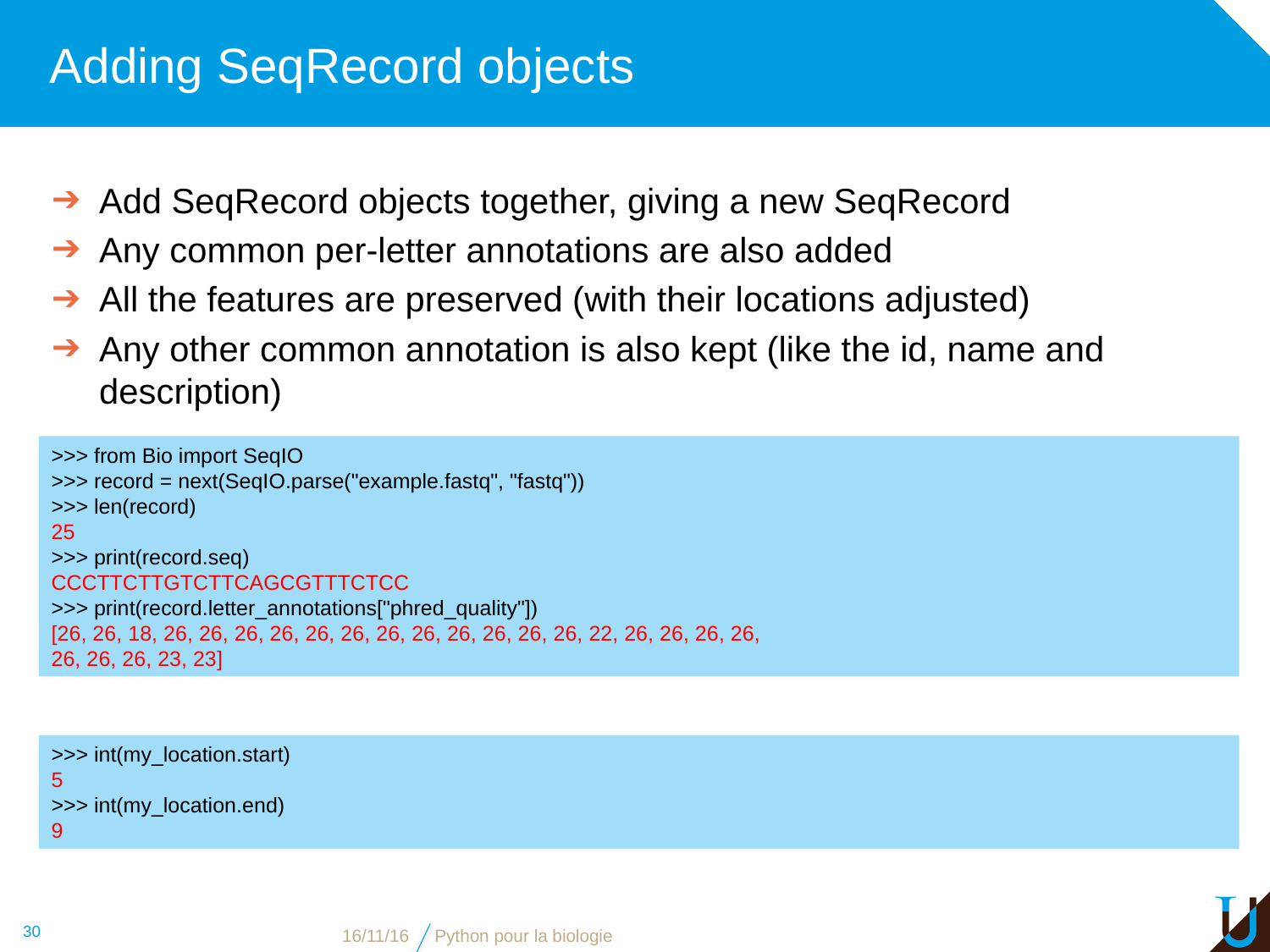

# Adding SeqRecord objects
Add SeqRecord objects together, giving a new SeqRecord
Any common per-letter annotations are also added
All the features are preserved (with their locations adjusted)
Any other common annotation is also kept (like the id, name and description)

>>> from Bio import SeqIO
>>> record = next(SeqIO.parse("example.fastq", "fastq"))
>>> len(record)
25
>>> print(record.seq)
CCCTTCTTGTCTTCAGCGTTTCTCC
>>> print(record.letter_annotations["phred_quality"])
[26, 26, 18, 26, 26, 26, 26, 26, 26, 26, 26, 26, 26, 26, 26, 22, 26, 26, 26, 26,
26, 26, 26, 23, 23]
>>> int(my_location.start)
5
>>> int(my_location.end)
9
30
16/11/16
Python pour la biologie